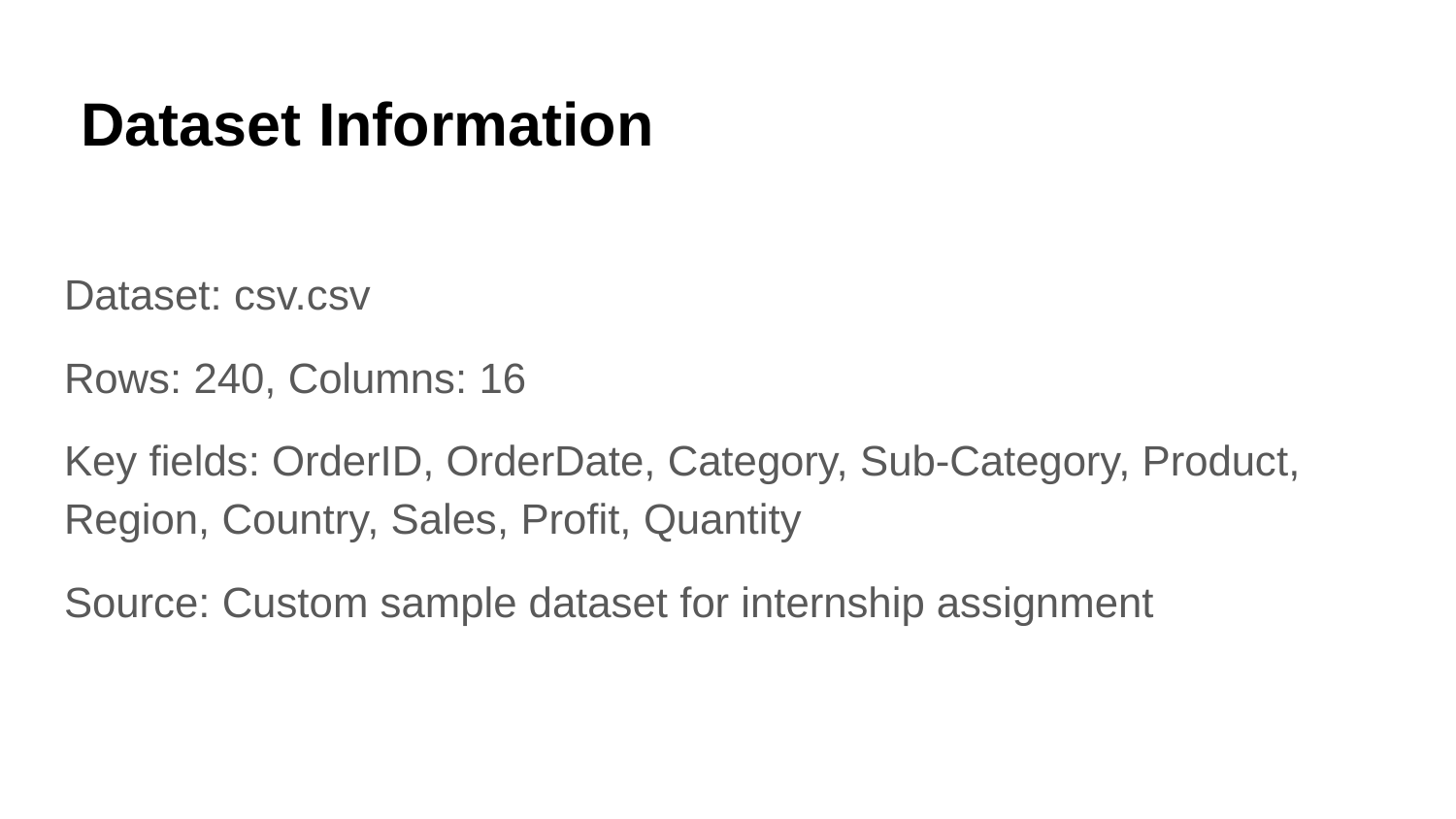

# Dataset Information
Dataset: csv.csv
Rows: 240, Columns: 16
Key fields: OrderID, OrderDate, Category, Sub-Category, Product, Region, Country, Sales, Profit, Quantity
Source: Custom sample dataset for internship assignment